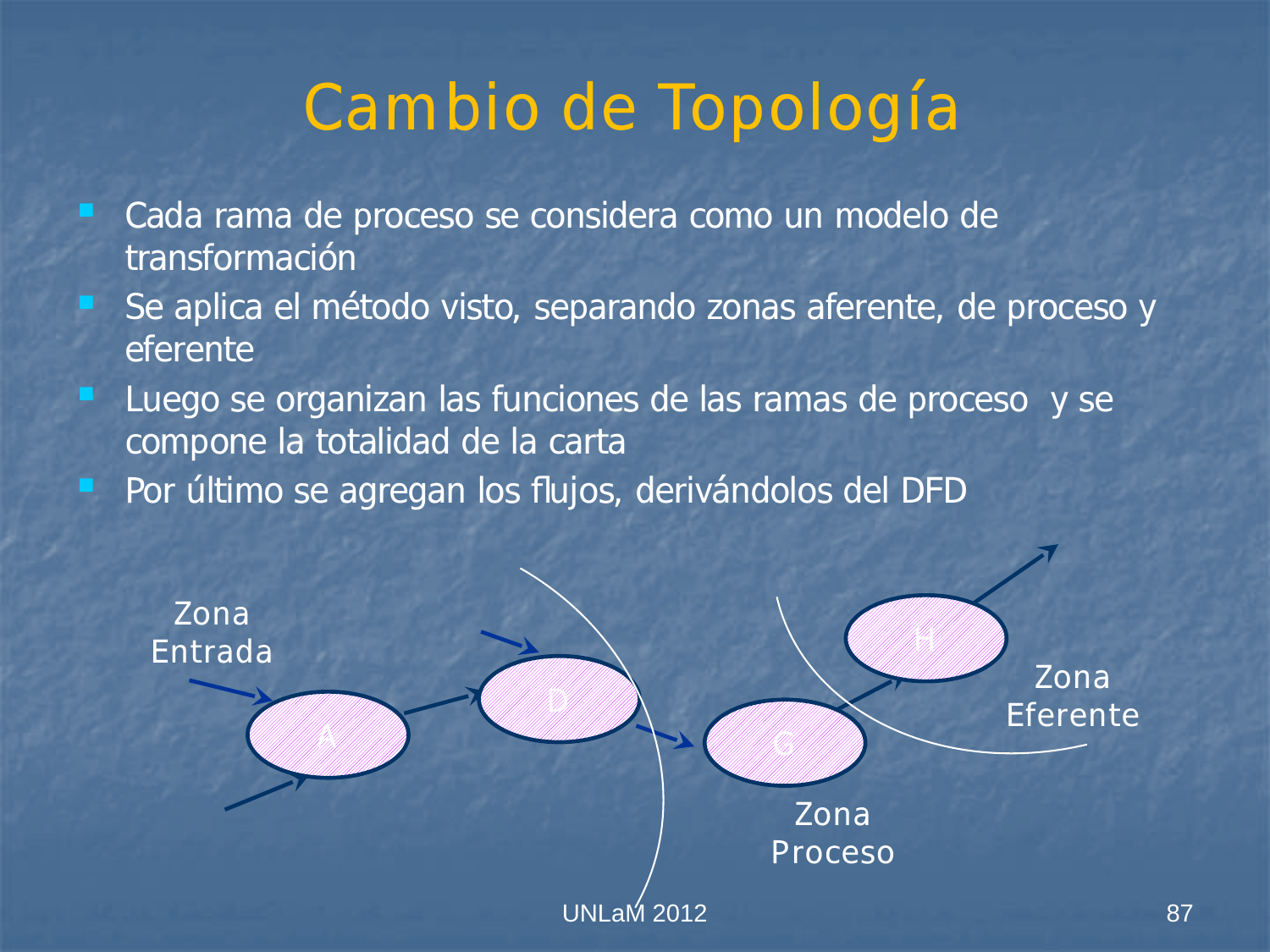

# Cambio de Topología
Cada rama de proceso se considera como un modelo de transformación
Se aplica el método visto, separando zonas aferente, de proceso y eferente
Luego se organizan las funciones de las ramas de proceso  y se compone la totalidad de la carta
Por último se agregan los flujos, derivándolos del DFD

Zona
Entrada
H

Zona
Eferente
D

A

G

Zona
Proceso
UNLaM 2012
87